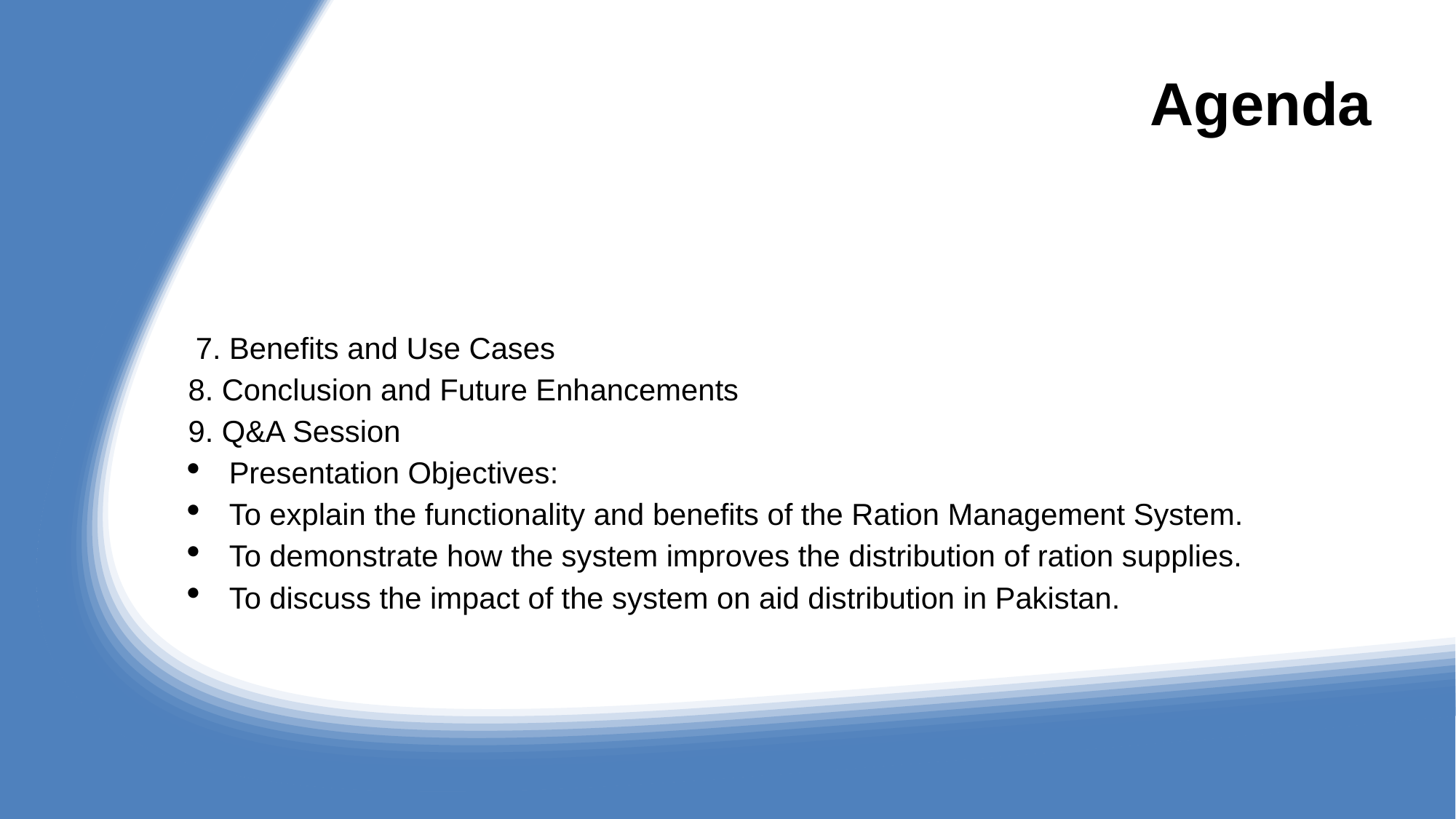

# Agenda
 7. Benefits and Use Cases
8. Conclusion and Future Enhancements
9. Q&A Session
Presentation Objectives:
To explain the functionality and benefits of the Ration Management System.
To demonstrate how the system improves the distribution of ration supplies.
To discuss the impact of the system on aid distribution in Pakistan.